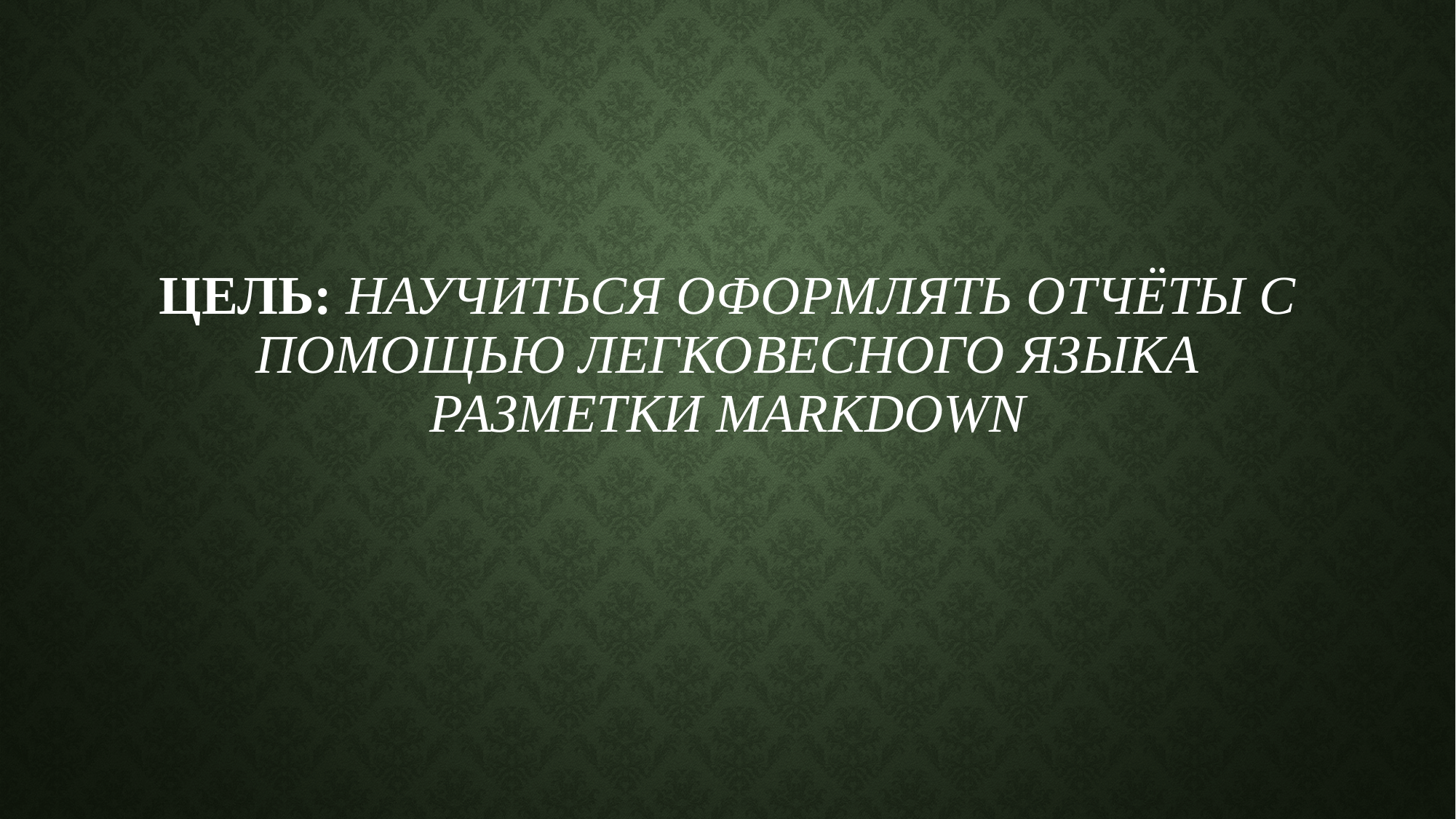

# Цель: Научиться оформлять отчёты с помощью легковесного языка разметки MarkDown